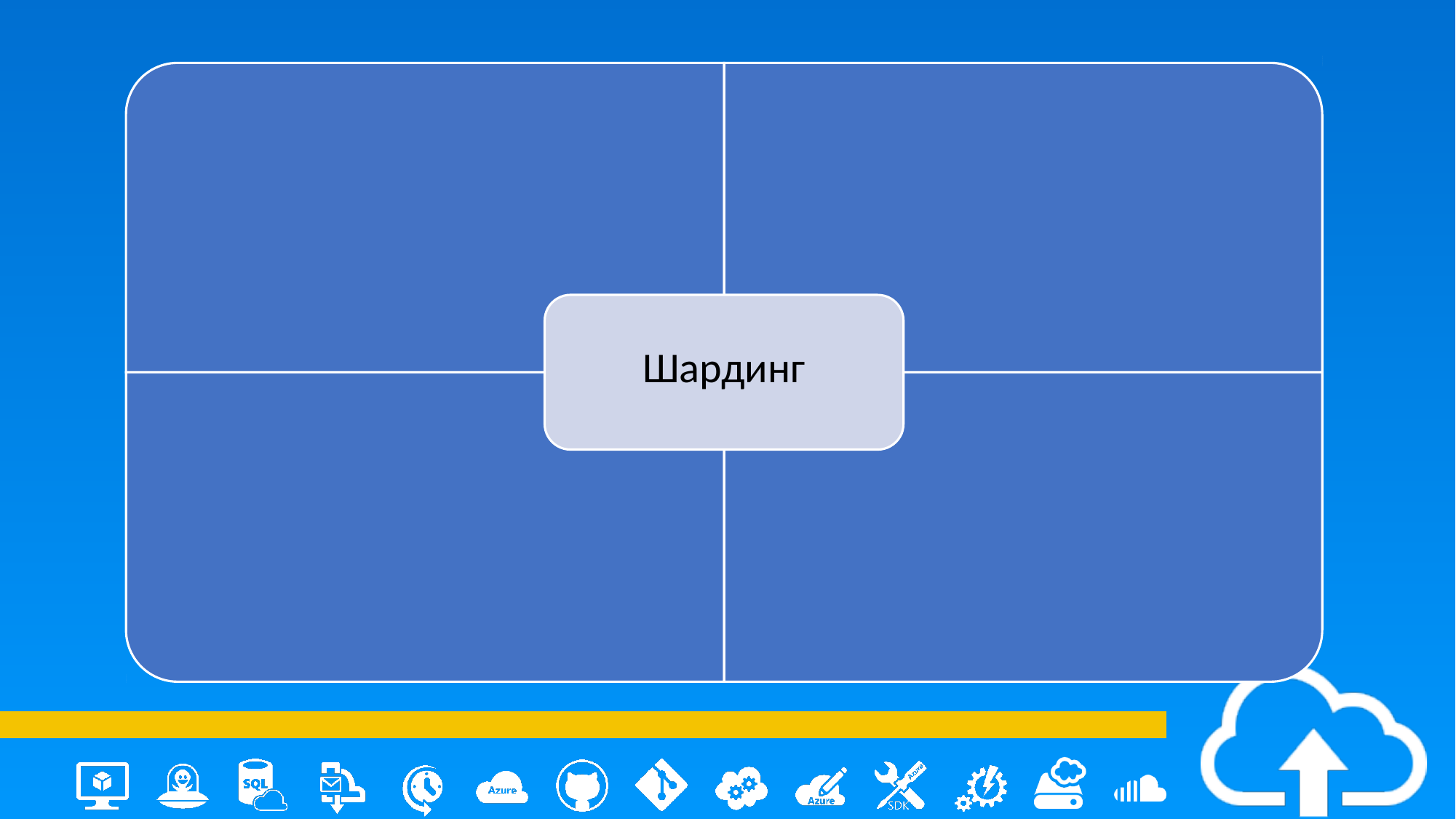

Шардинг
Управление
ПО, Обновление, Высокая доступность
Маршрутизация